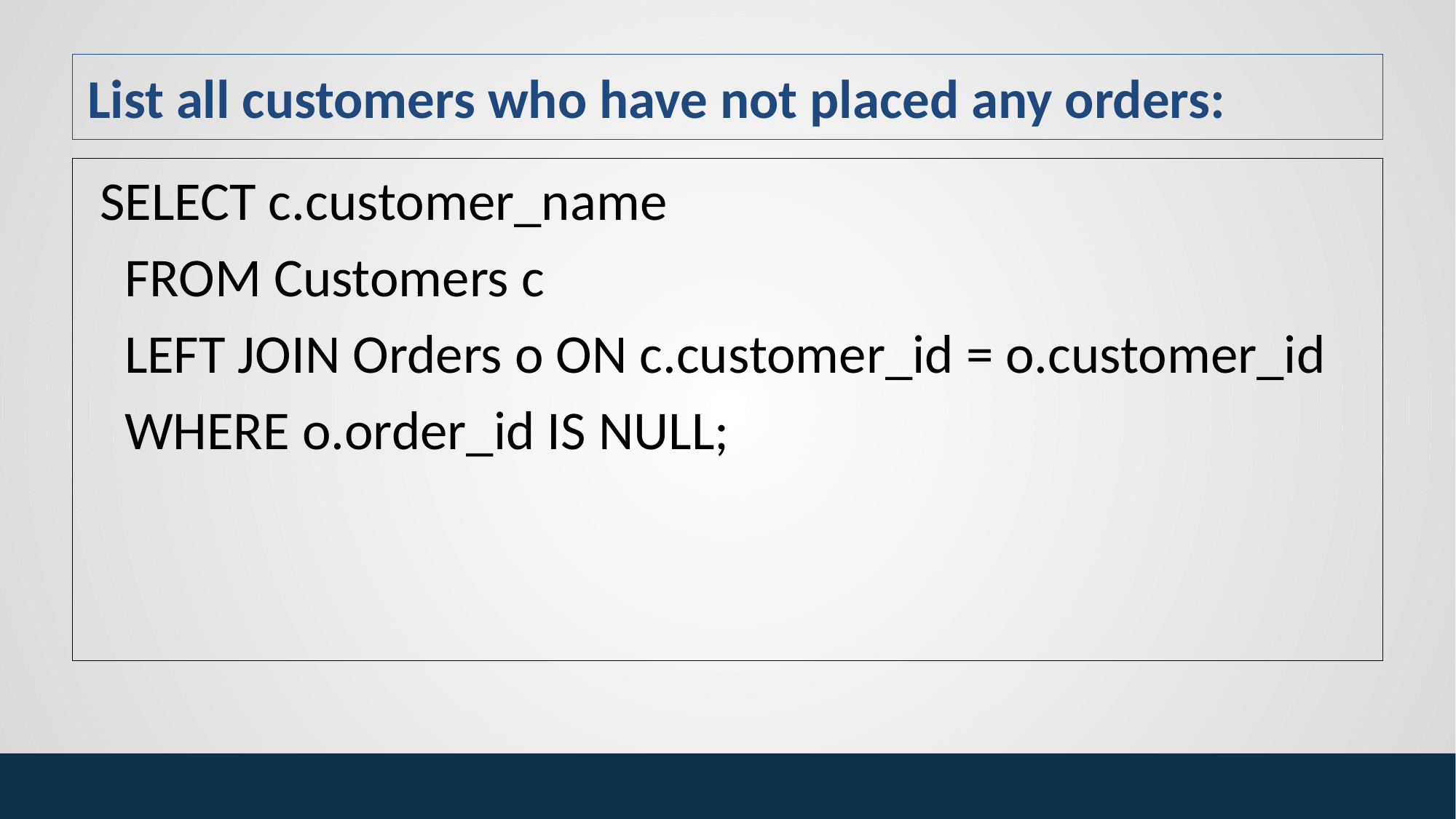

# List all customers who have not placed any orders:
 SELECT c.customer_name
   FROM Customers c
   LEFT JOIN Orders o ON c.customer_id = o.customer_id
   WHERE o.order_id IS NULL;